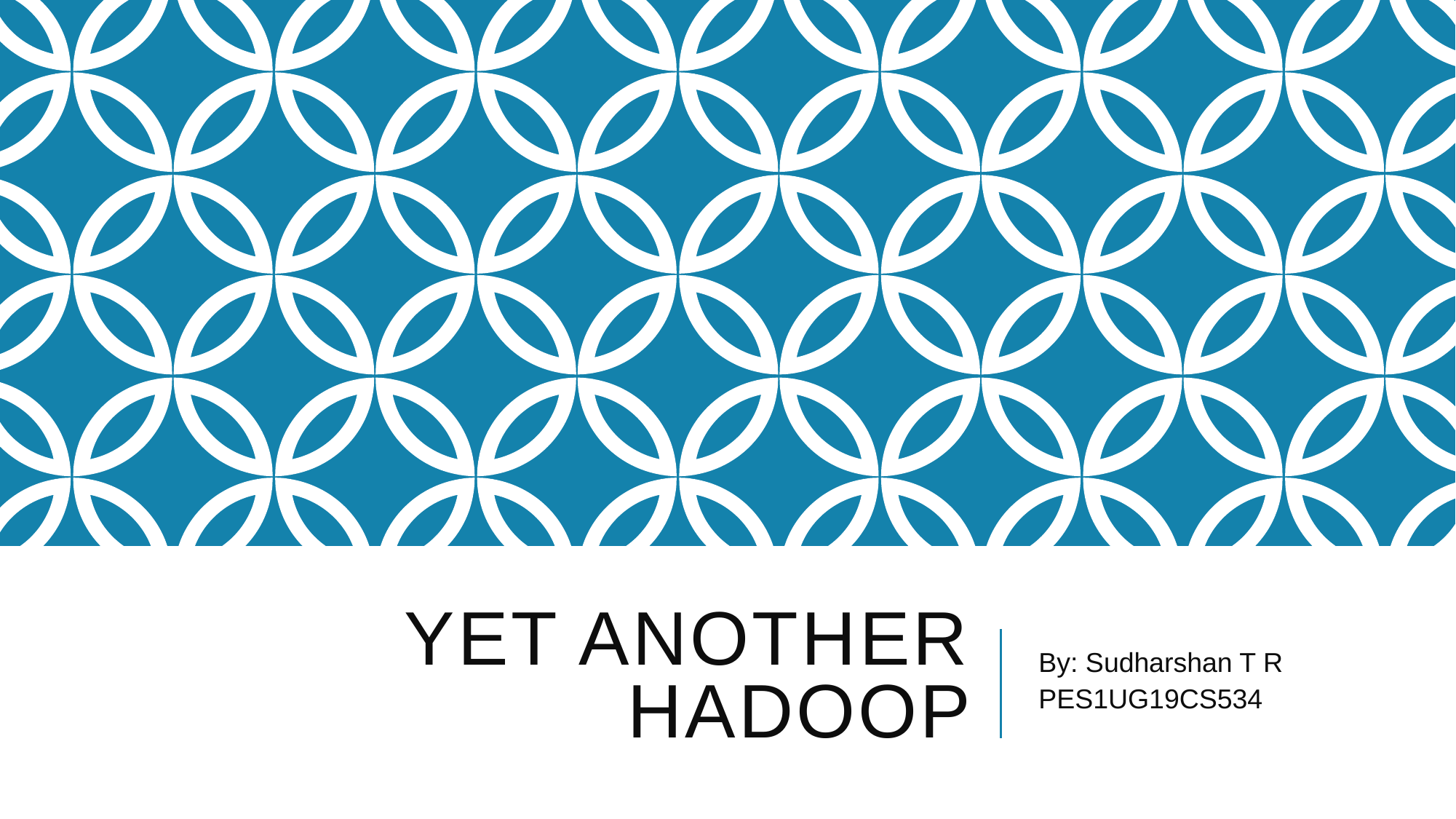

# Yet another Hadoop
By: Sudharshan T R
PES1UG19CS534